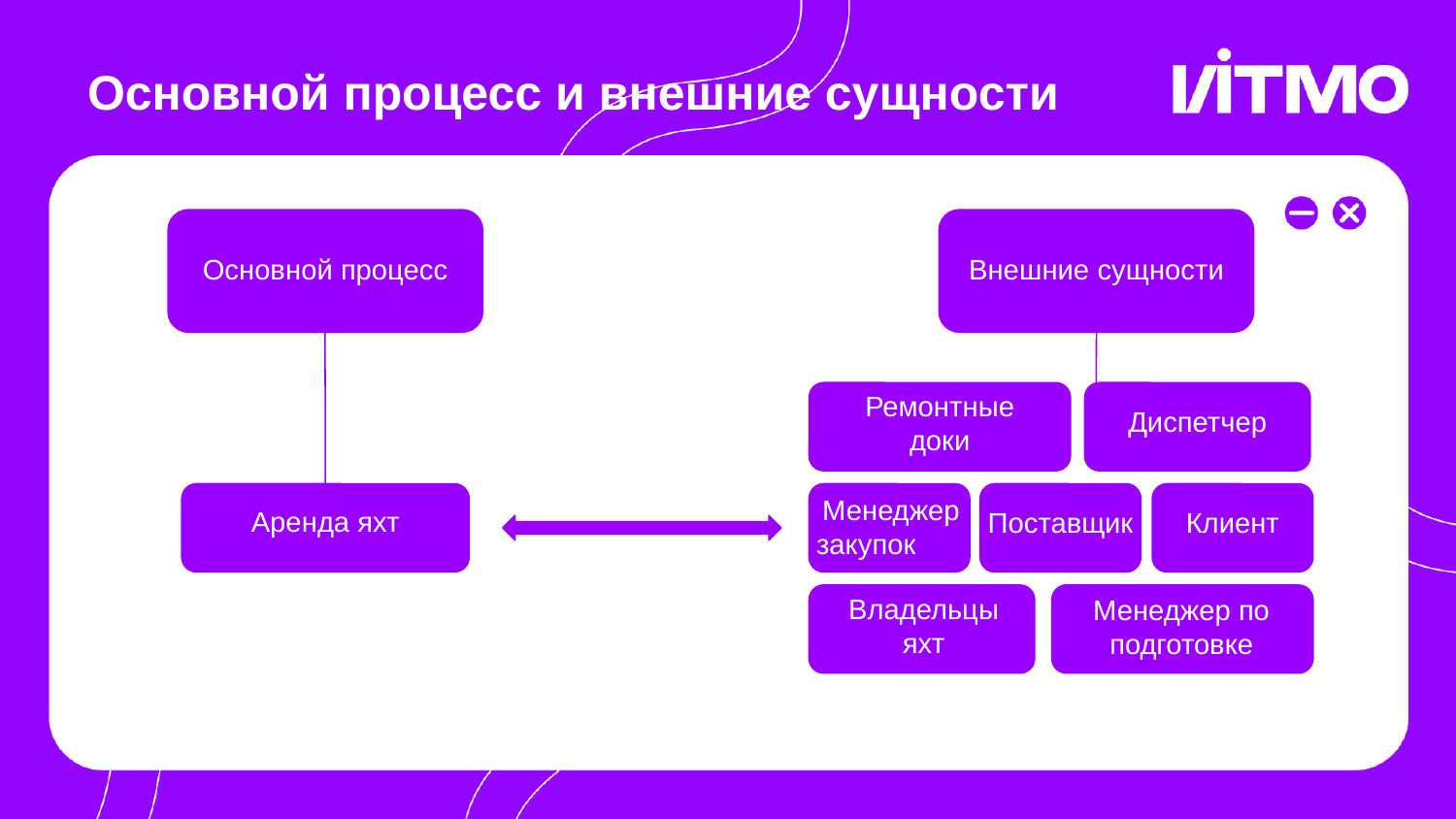

# Основной процесс и внешние сущности

Основной процесс

Внешние сущности

Ремонтные доки

Диспетчер

Диспетчер

Менеджер
закупок

Аренда яхт

Клиент
Поставщик

Владельцы яхт

Менеджер по подготовке